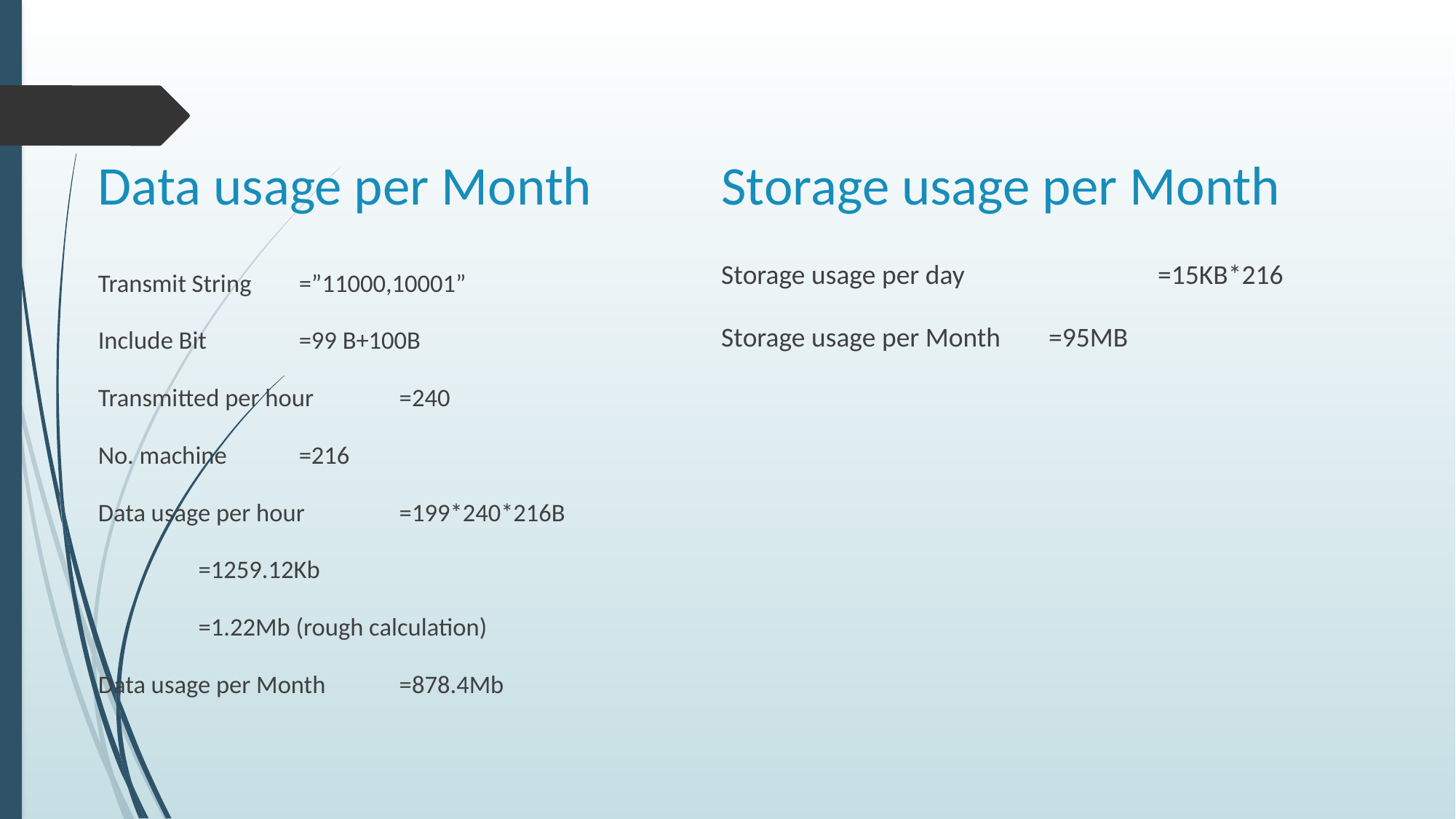

# Data usage per Month
Storage usage per Month
Storage usage per day		=15KB*216
Storage usage per Month	=95MB

Transmit String 			=”11000,10001”
Include Bit 			=99 B+100B
Transmitted per hour	=240
No. machine 			=216
Data usage per hour		=199*240*216B
					=1259.12Kb
					=1.22Mb (rough calculation)
Data usage per Month	=878.4Mb